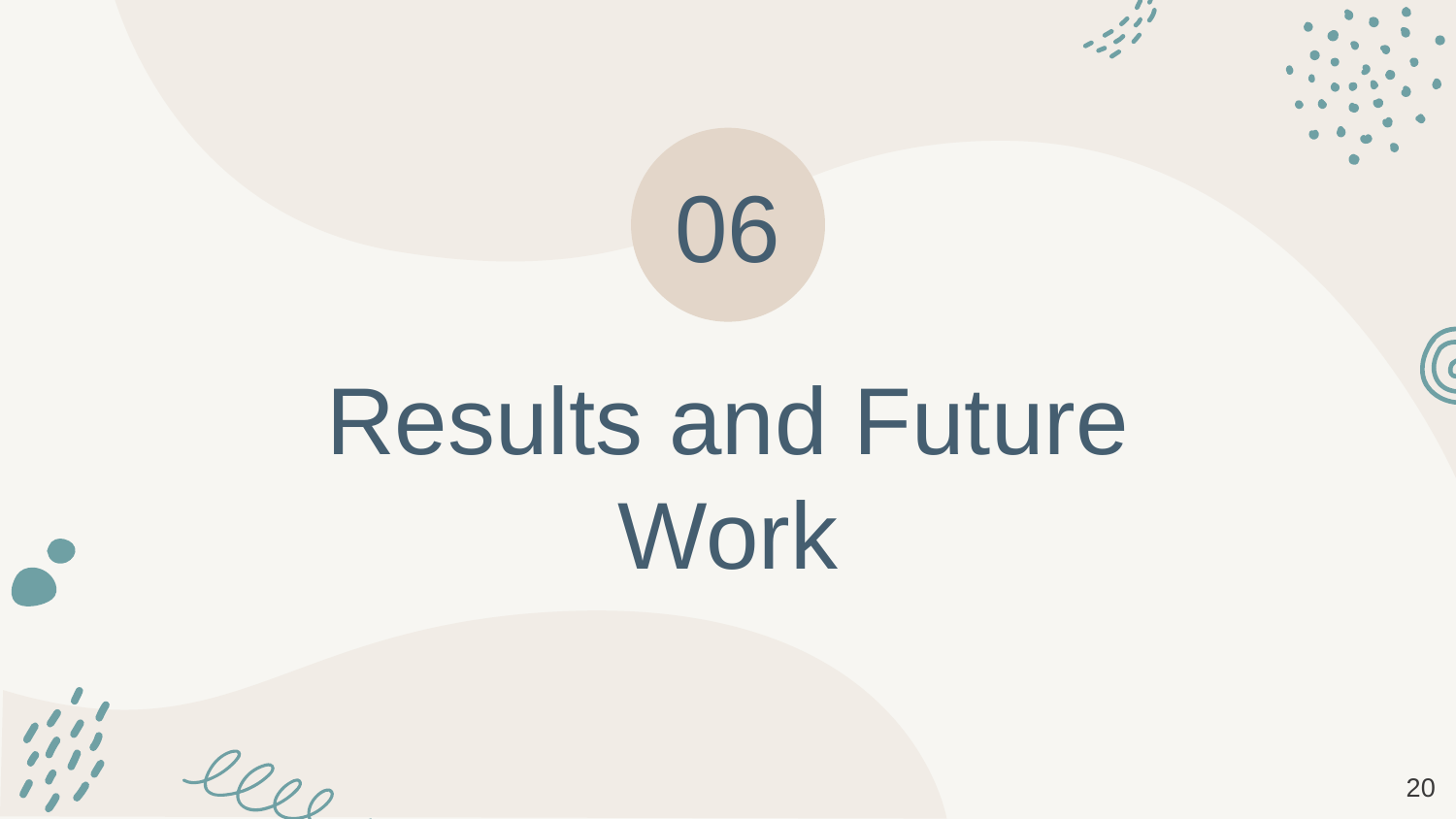

06
# Results and Future Work

20